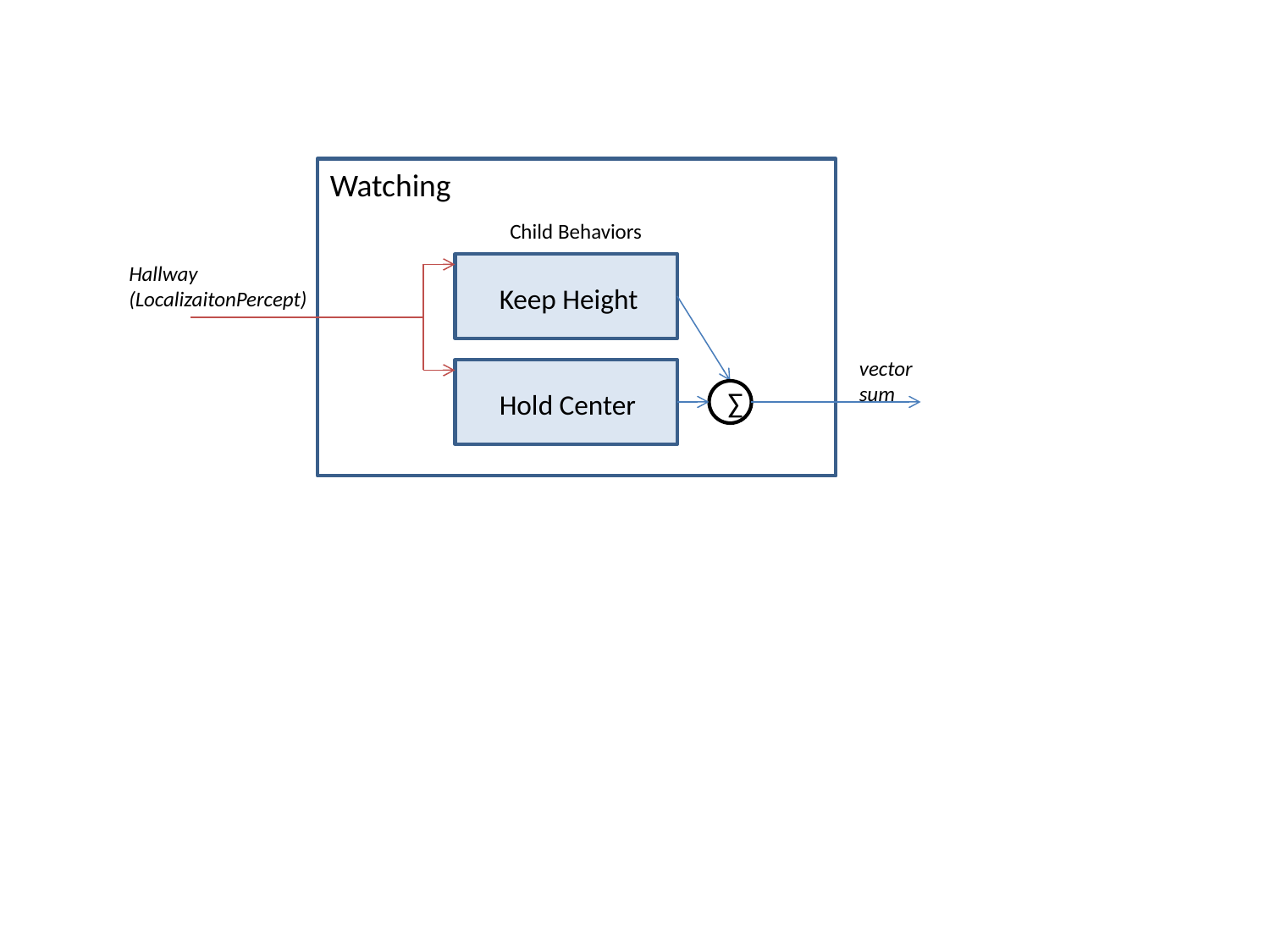

Watching
Child Behaviors
Hallway
(LocalizaitonPercept)

Keep Height
vector sum

Hold Center
∑